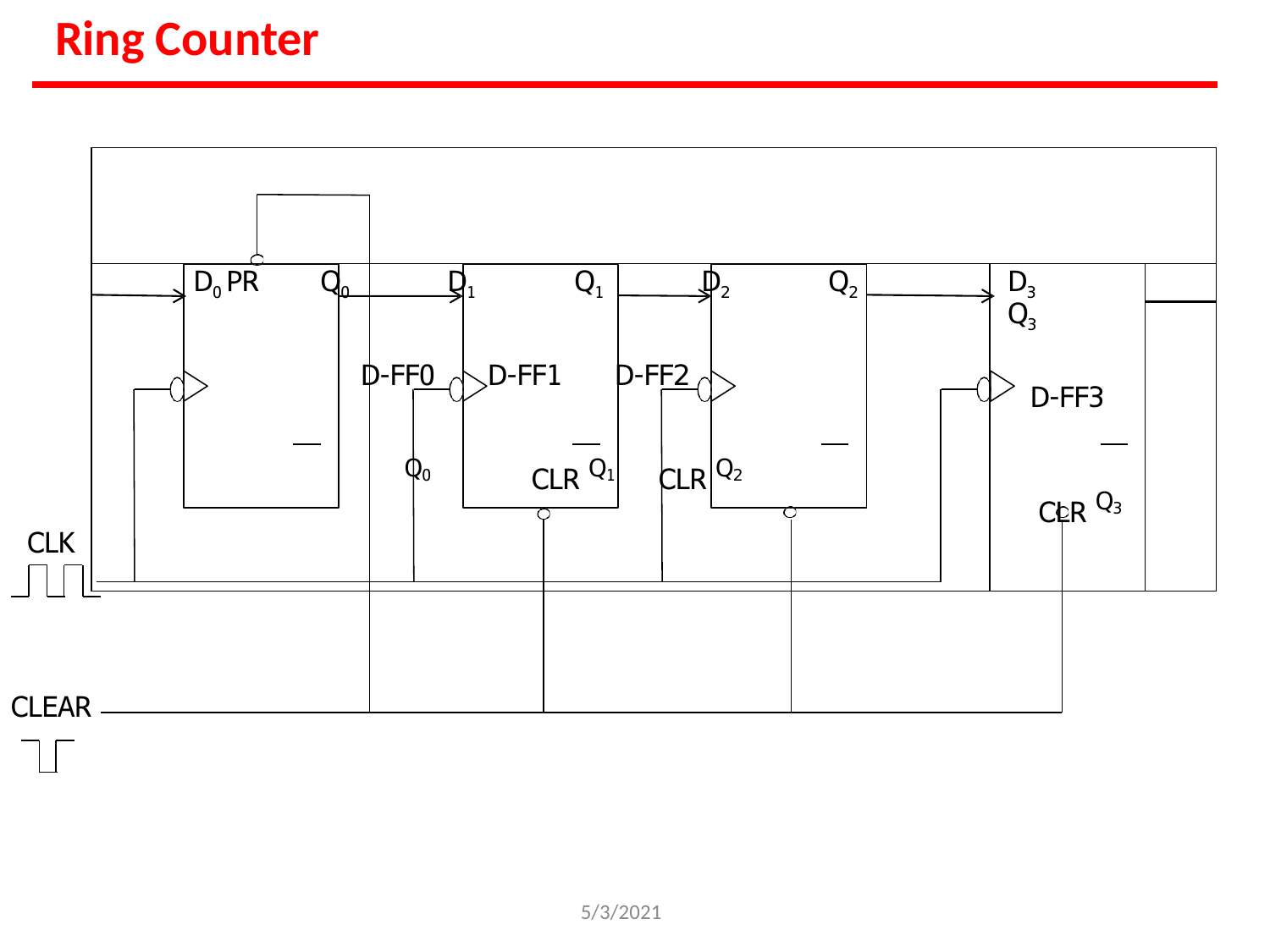

# Ring Counter

|  |  |  |
| --- | --- | --- |
| D0 PR Q0 D1 Q1 D2 Q2 D-FF0 D-FF1 D-FF2 Q0 CLR Q1 CLR Q2 | D3 Q3 D-FF3 CLR Q3 |  |
|  |  |  |

CLK

CLEAR

5/3/2021